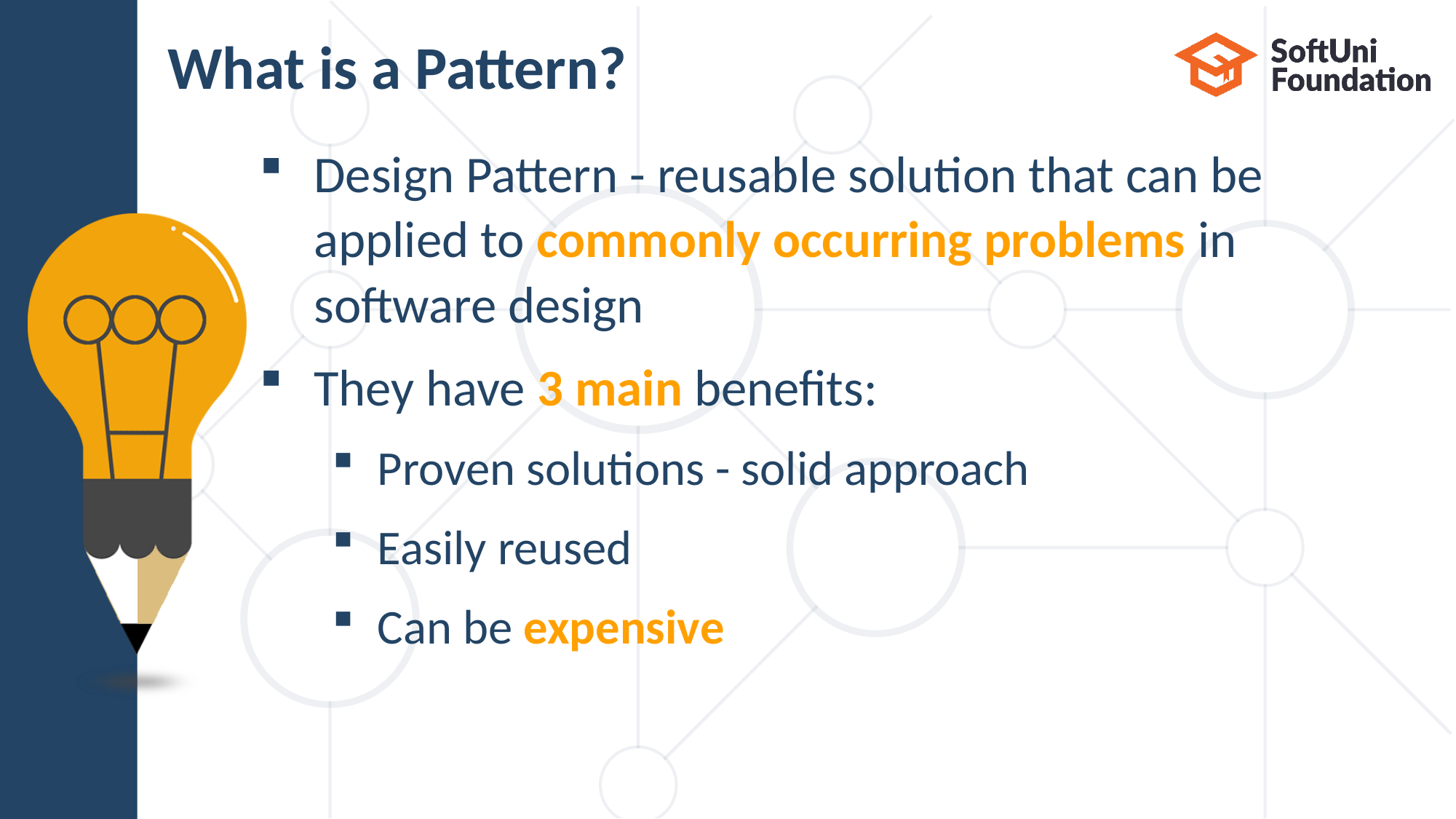

# What is a Pattern?
Design Pattern - reusable solution that can be
applied to commonly occurring problems in
software design
They have 3 main benefits:
Proven solutions - solid approach
Easily reused
Can be expensive